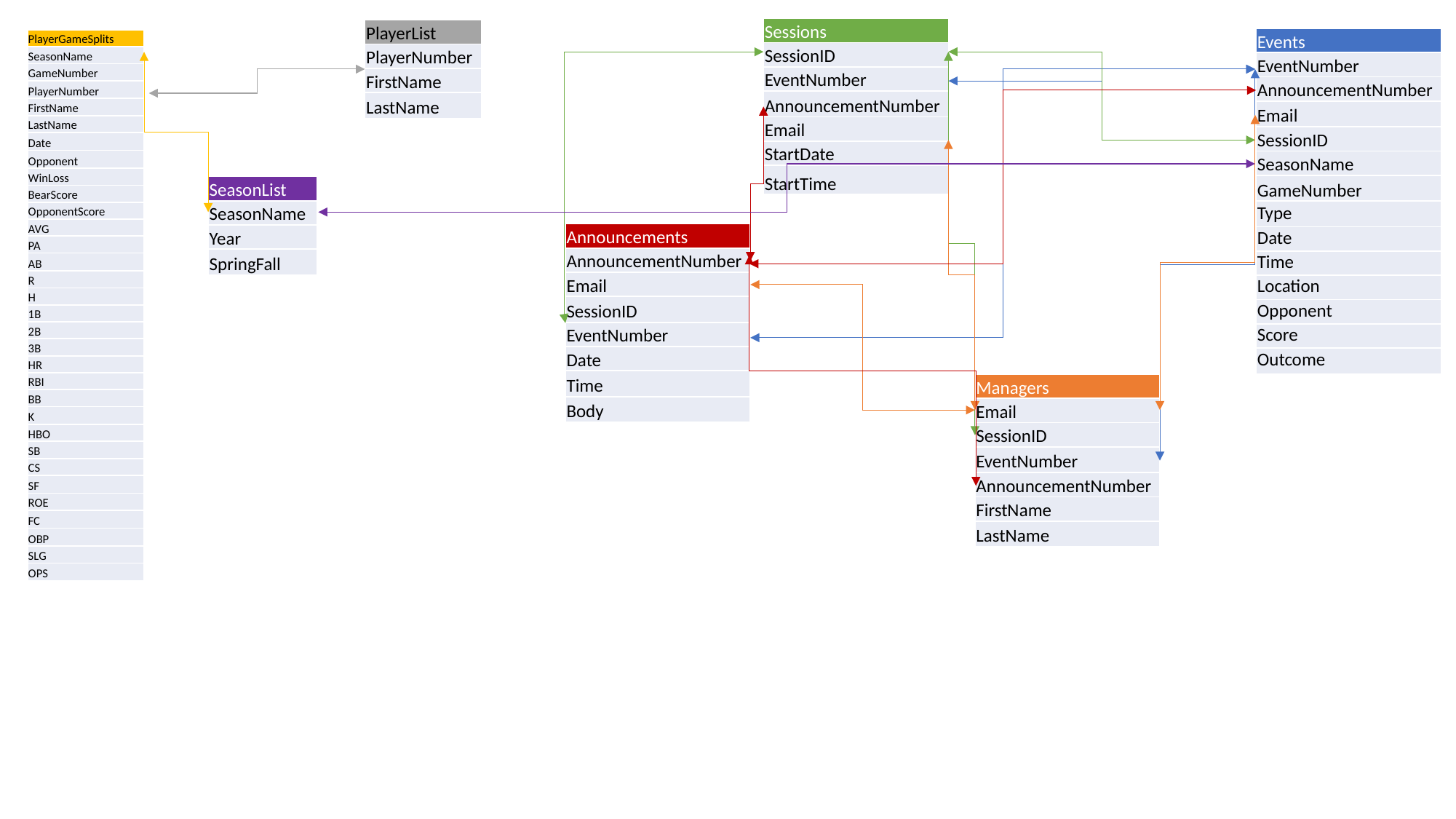

| Sessions |
| --- |
| SessionID |
| EventNumber |
| AnnouncementNumber |
| Email |
| StartDate |
| StartTime |
| PlayerList |
| --- |
| PlayerNumber |
| FirstName |
| LastName |
| Events |
| --- |
| EventNumber |
| AnnouncementNumber |
| Email |
| SessionID |
| SeasonName |
| GameNumber |
| Type |
| Date |
| Time |
| Location |
| Opponent |
| Score |
| Outcome |
| PlayerGameSplits |
| --- |
| SeasonName |
| GameNumber |
| PlayerNumber |
| FirstName |
| LastName |
| Date |
| Opponent |
| WinLoss |
| BearScore |
| OpponentScore |
| AVG |
| PA |
| AB |
| R |
| H |
| 1B |
| 2B |
| 3B |
| HR |
| RBI |
| BB |
| K |
| HBO |
| SB |
| CS |
| SF |
| ROE |
| FC |
| OBP |
| SLG |
| OPS |
| SeasonList |
| --- |
| SeasonName |
| Year |
| SpringFall |
| Announcements |
| --- |
| AnnouncementNumber |
| Email |
| SessionID |
| EventNumber |
| Date |
| Time |
| Body |
| Managers |
| --- |
| Email |
| SessionID |
| EventNumber |
| AnnouncementNumber |
| FirstName |
| LastName |